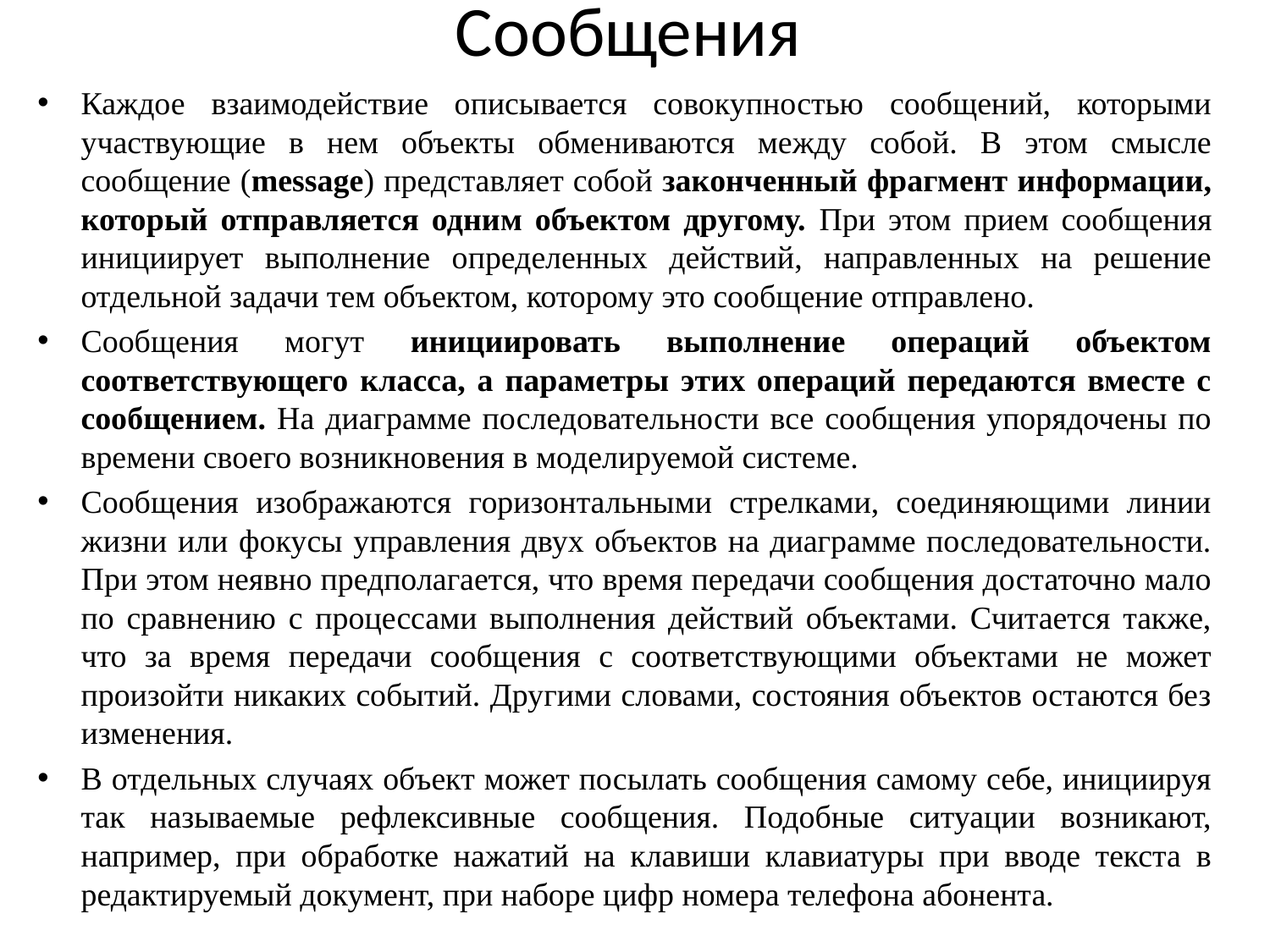

# Сообщения
Каждое взаимодействие описывается совокупностью сообщений, которыми участвующие в нем объекты обмениваются между собой. В этом смысле сообщение (message) представляет собой законченный фрагмент информации, который отправляется одним объектом другому. При этом прием сообщения инициирует выполнение определенных действий, направленных на решение отдельной задачи тем объектом, которому это сообщение отправлено.
Сообщения могут инициировать выполнение операций объектом соответствующего класса, а параметры этих операций передаются вместе с сообщением. На диаграмме последовательности все сообщения упорядочены по времени своего возникновения в моделируемой системе.
Сообщения изображаются горизонтальными стрелками, соединяющими линии жизни или фокусы управления двух объектов на диаграмме последовательности. При этом неявно предполагается, что время передачи сообщения достаточно мало по сравнению с процессами выполнения действий объектами. Считается также, что за время передачи сообщения с соответствующими объектами не может произойти никаких событий. Другими словами, состояния объектов остаются без изменения.
В отдельных случаях объект может посылать сообщения самому себе, инициируя так называемые рефлексивные сообщения. Подобные ситуации возникают, например, при обработке нажатий на клавиши клавиатуры при вводе текста в редактируемый документ, при наборе цифр номера телефона абонента.